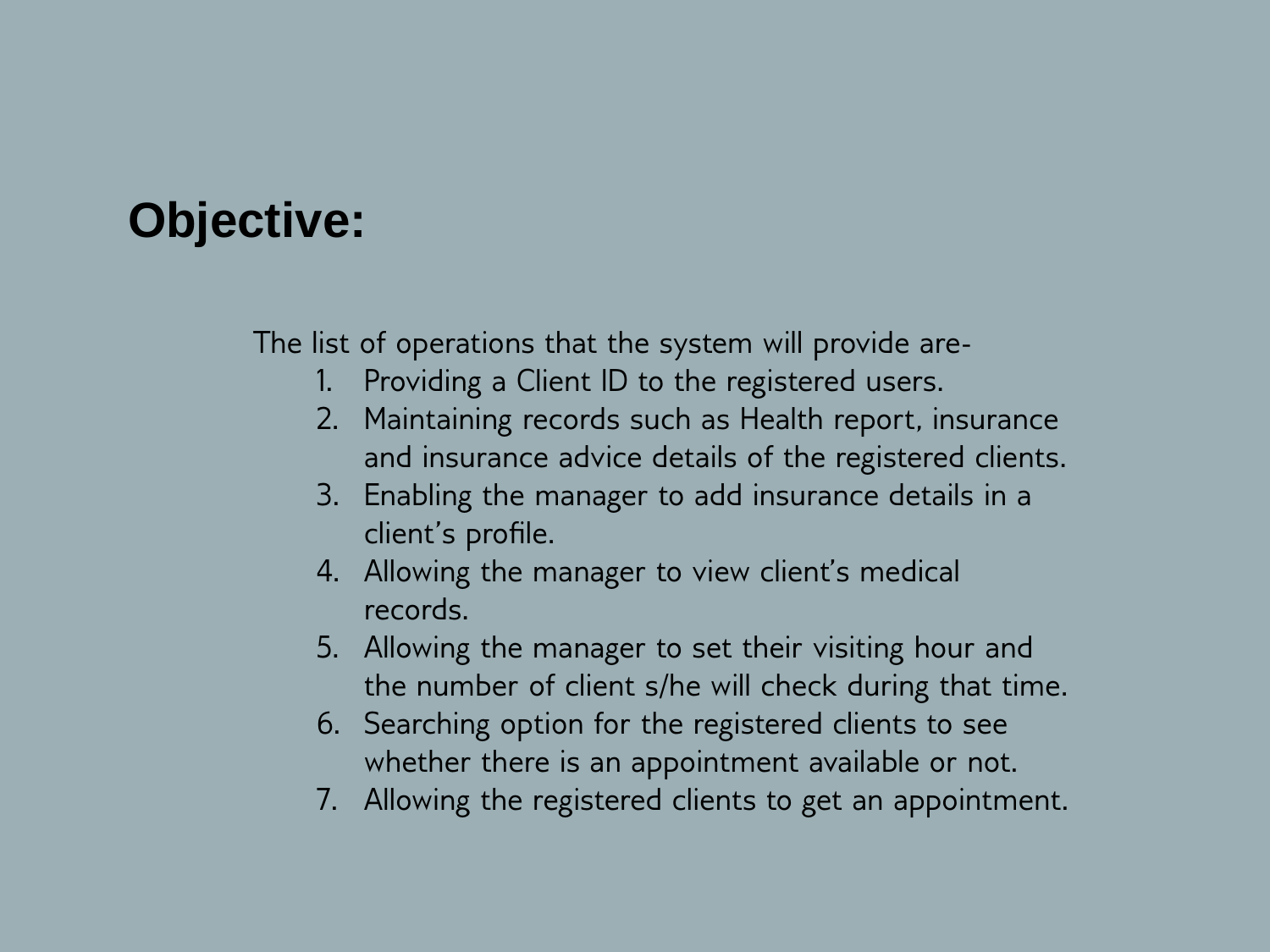

Objective:
The list of operations that the system will provide are-
Providing a Client ID to the registered users.
Maintaining records such as Health report, insurance and insurance advice details of the registered clients.
Enabling the manager to add insurance details in a client’s profile.
Allowing the manager to view client’s medical records.
Allowing the manager to set their visiting hour and the number of client s/he will check during that time.
Searching option for the registered clients to see whether there is an appointment available or not.
Allowing the registered clients to get an appointment.